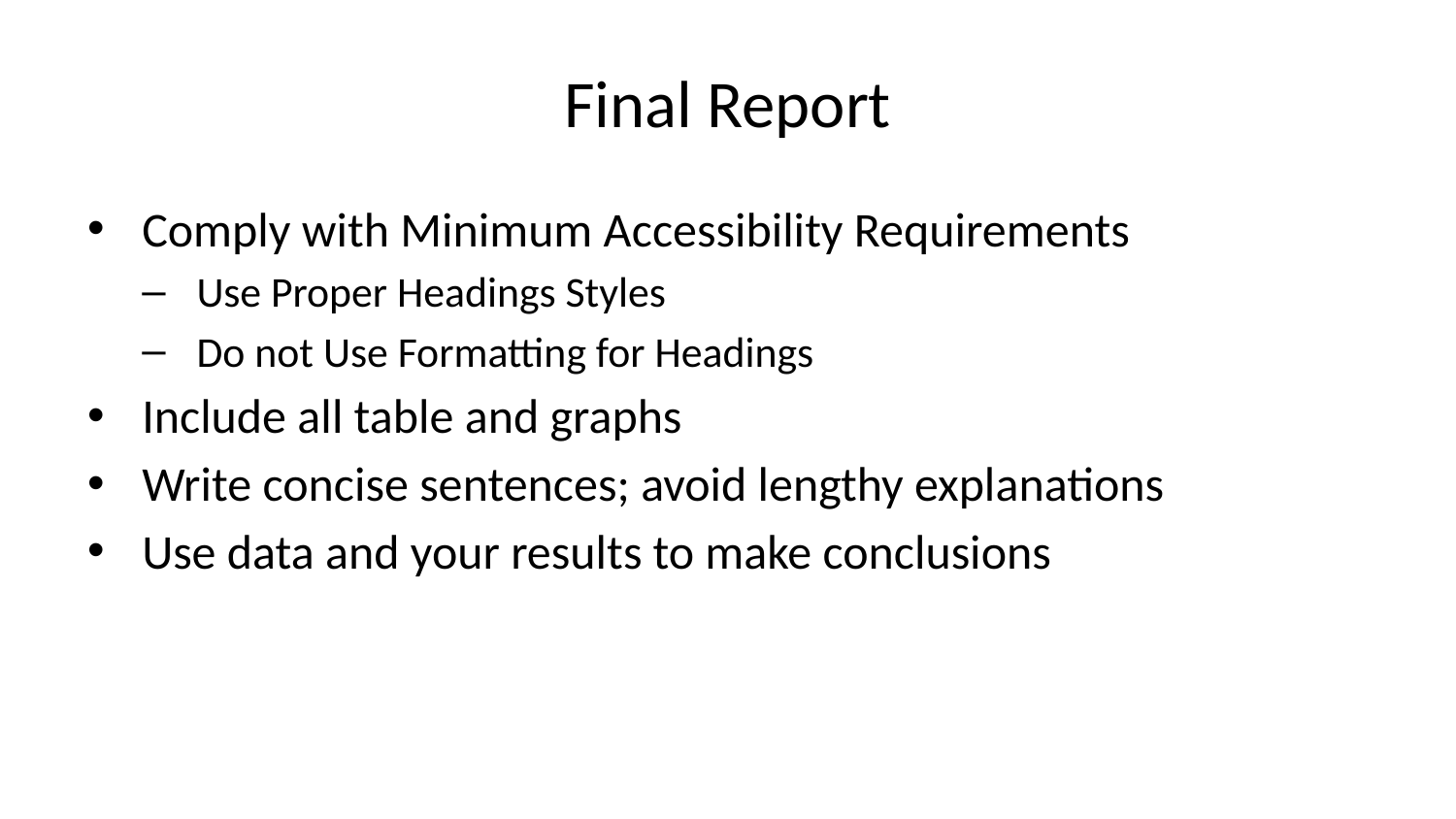

# Final Report
Comply with Minimum Accessibility Requirements
Use Proper Headings Styles
Do not Use Formatting for Headings
Include all table and graphs
Write concise sentences; avoid lengthy explanations
Use data and your results to make conclusions